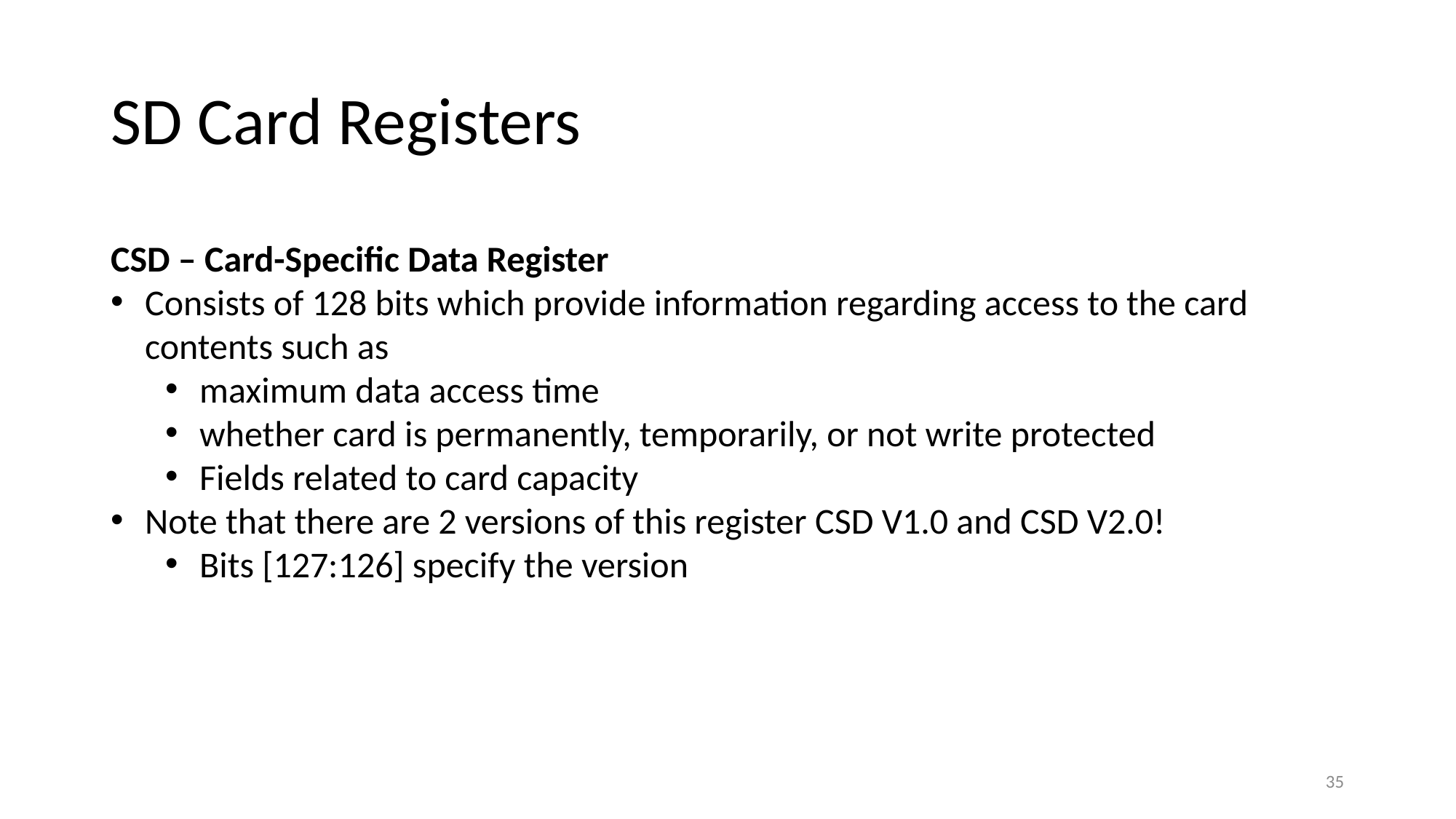

# SD Card Registers
CSD – Card-Specific Data Register
Consists of 128 bits which provide information regarding access to the card contents such as
maximum data access time
whether card is permanently, temporarily, or not write protected
Fields related to card capacity
Note that there are 2 versions of this register CSD V1.0 and CSD V2.0!
Bits [127:126] specify the version
35